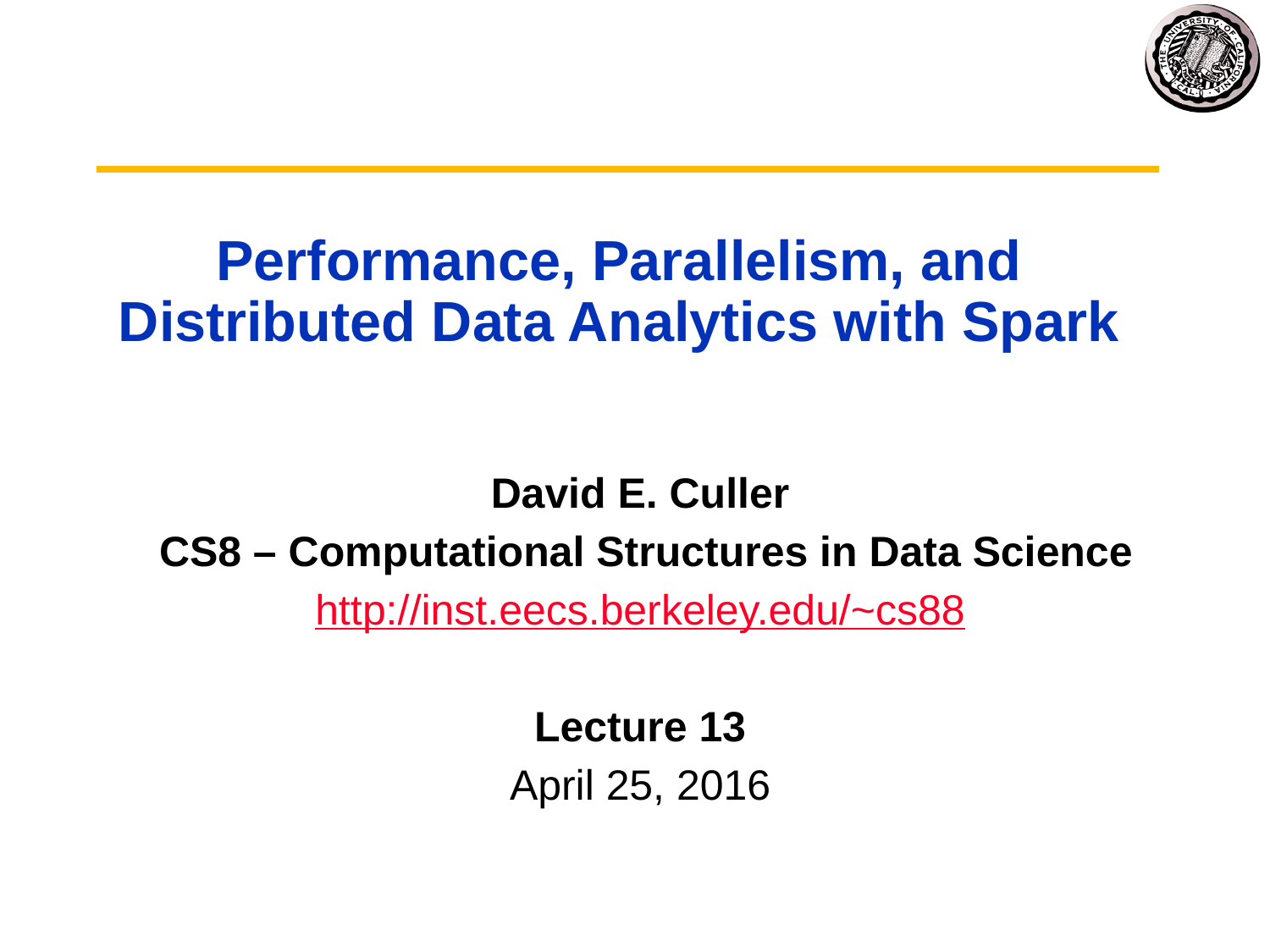

# Performance, Parallelism, and Distributed Data Analytics with Spark
David E. Culler
 CS8 – Computational Structures in Data Science
http://inst.eecs.berkeley.edu/~cs88

Lecture 13
April 25, 2016